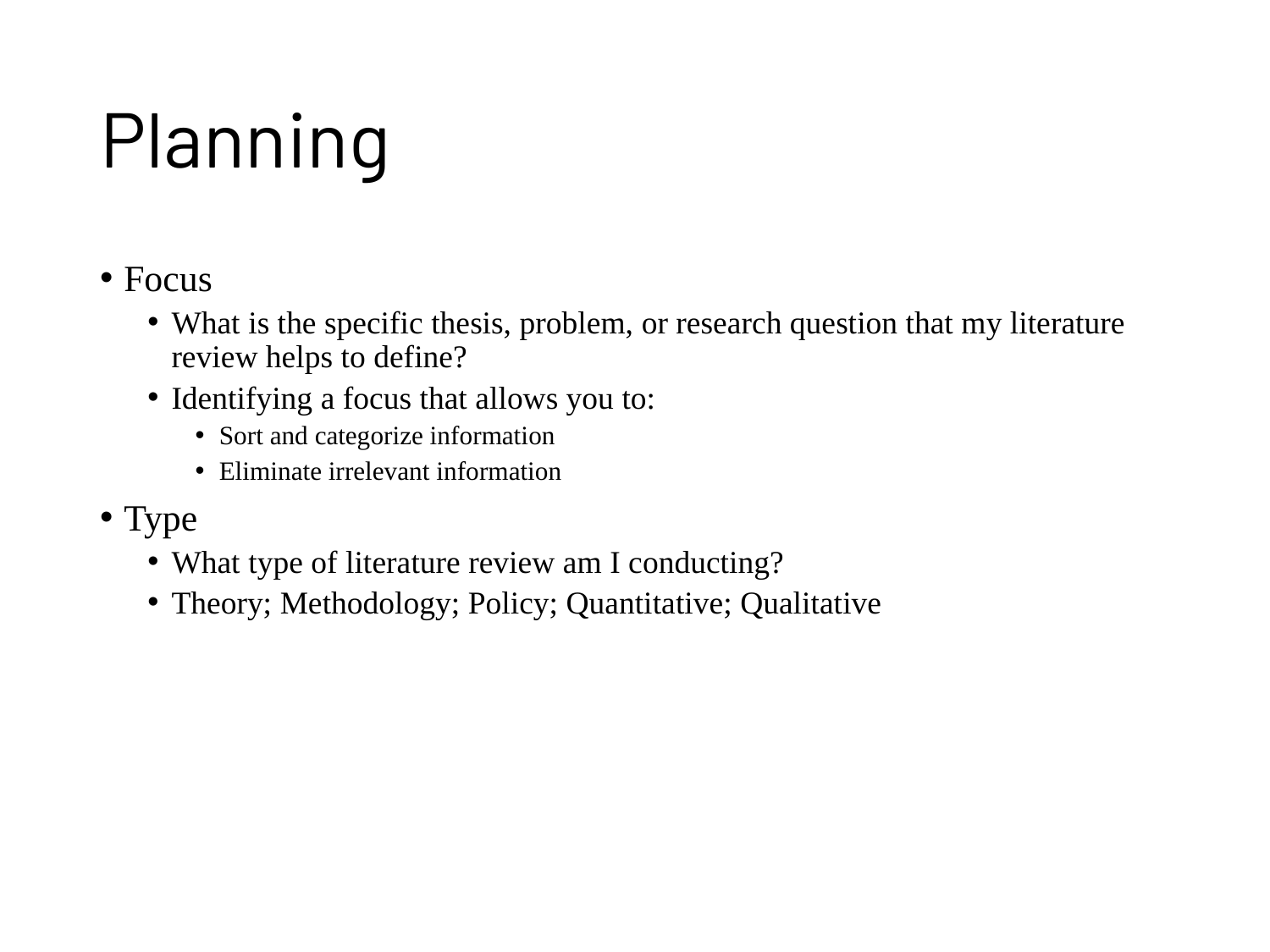

# Planning
Focus
What is the specific thesis, problem, or research question that my literature review helps to define?
Identifying a focus that allows you to:
Sort and categorize information
Eliminate irrelevant information
Type
What type of literature review am I conducting?
Theory; Methodology; Policy; Quantitative; Qualitative